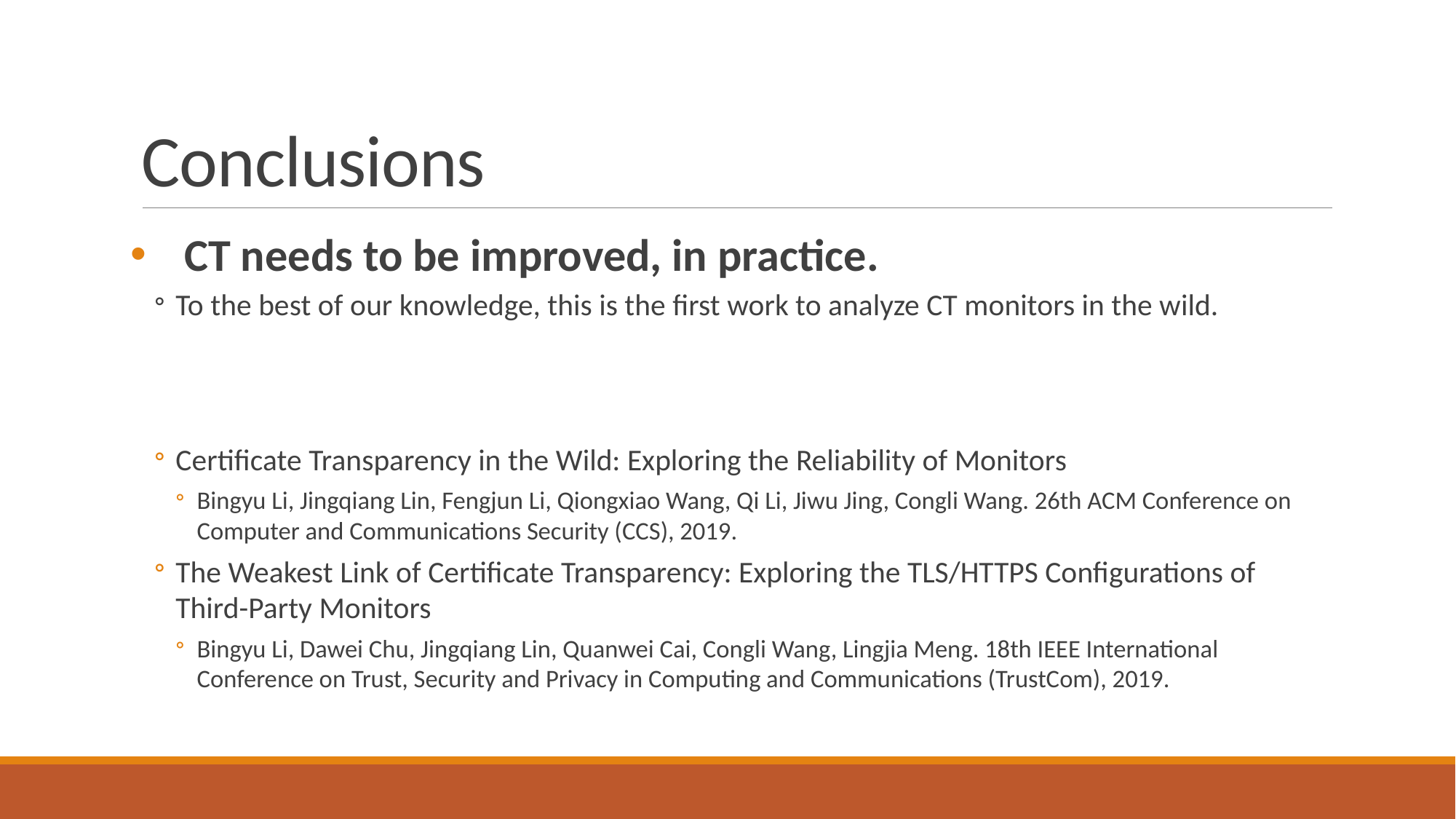

# Conclusions
CT needs to be improved, in practice.
To the best of our knowledge, this is the first work to analyze CT monitors in the wild.

Certificate Transparency in the Wild: Exploring the Reliability of Monitors
Bingyu Li, Jingqiang Lin, Fengjun Li, Qiongxiao Wang, Qi Li, Jiwu Jing, Congli Wang. 26th ACM Conference on Computer and Communications Security (CCS), 2019.
The Weakest Link of Certificate Transparency: Exploring the TLS/HTTPS Configurations of Third-Party Monitors
Bingyu Li, Dawei Chu, Jingqiang Lin, Quanwei Cai, Congli Wang, Lingjia Meng. 18th IEEE International Conference on Trust, Security and Privacy in Computing and Communications (TrustCom), 2019.